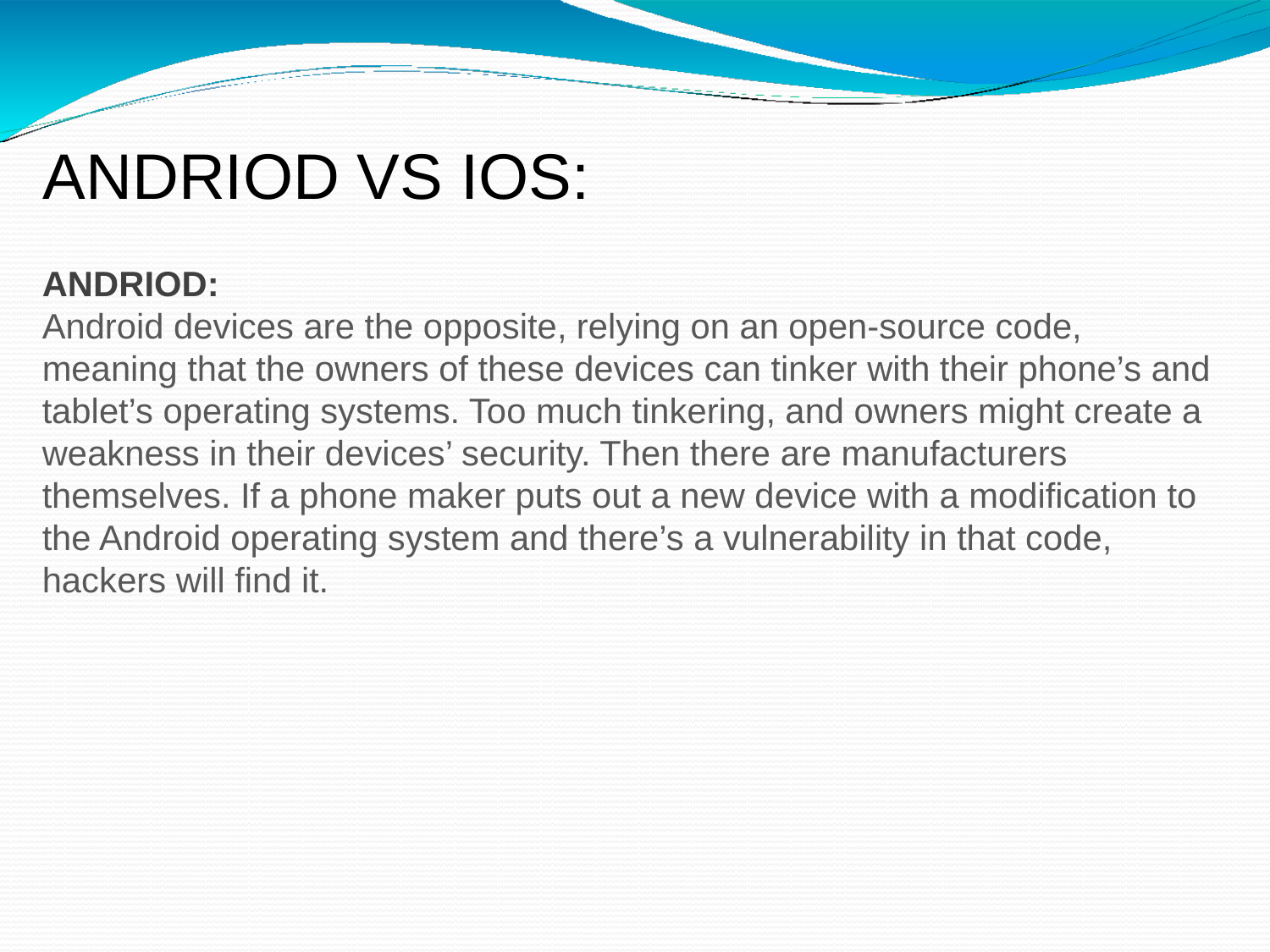

ANDRIOD VS IOS:

ANDRIOD:
Android devices are the opposite, relying on an open-source code, meaning that the owners of these devices can tinker with their phone’s and tablet’s operating systems. Too much tinkering, and owners might create a weakness in their devices’ security. Then there are manufacturers themselves. If a phone maker puts out a new device with a modification to the Android operating system and there’s a vulnerability in that code, hackers will find it.